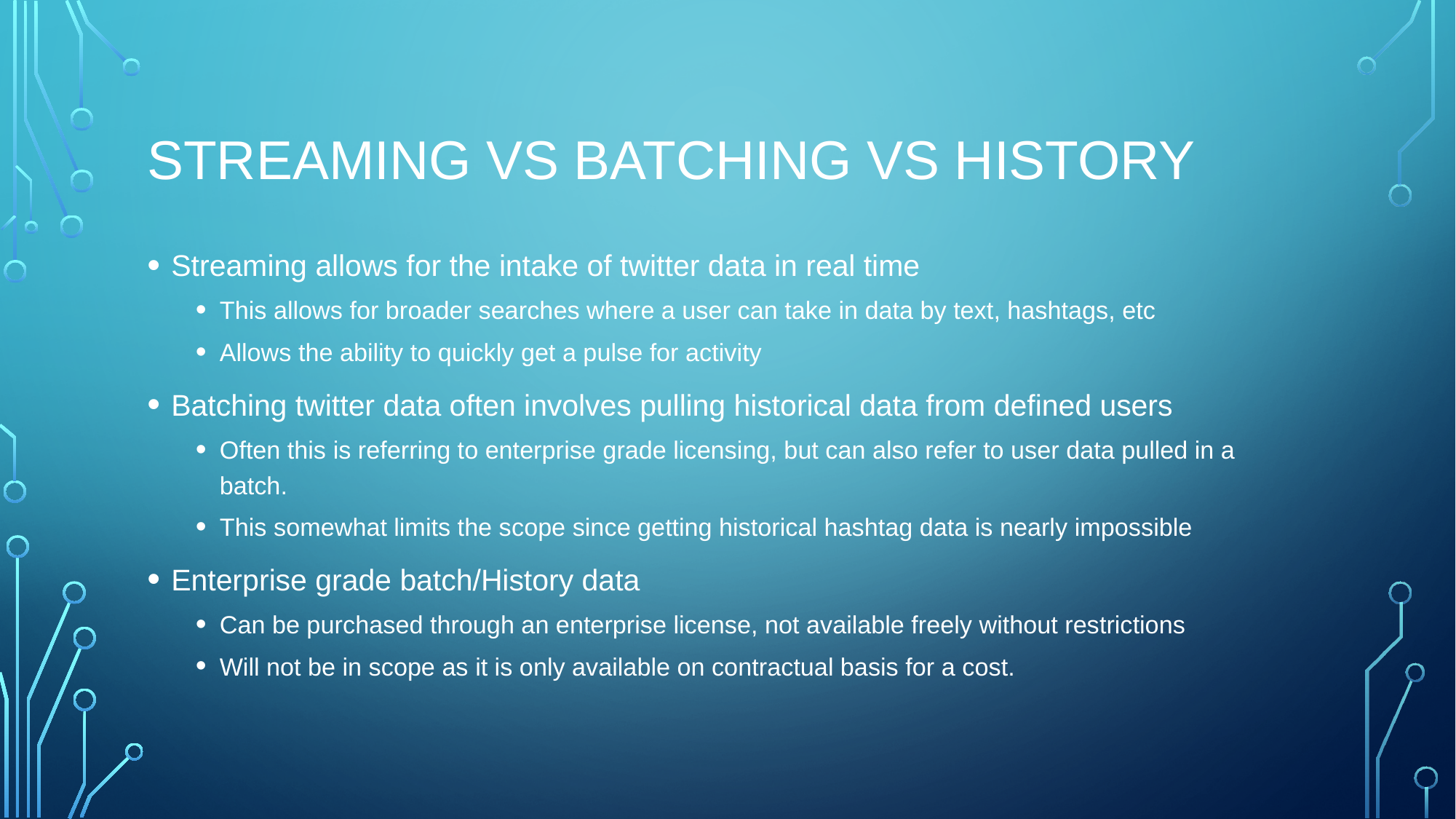

# Streaming vs batching vs history
Streaming allows for the intake of twitter data in real time
This allows for broader searches where a user can take in data by text, hashtags, etc
Allows the ability to quickly get a pulse for activity
Batching twitter data often involves pulling historical data from defined users
Often this is referring to enterprise grade licensing, but can also refer to user data pulled in a batch.
This somewhat limits the scope since getting historical hashtag data is nearly impossible
Enterprise grade batch/History data
Can be purchased through an enterprise license, not available freely without restrictions
Will not be in scope as it is only available on contractual basis for a cost.